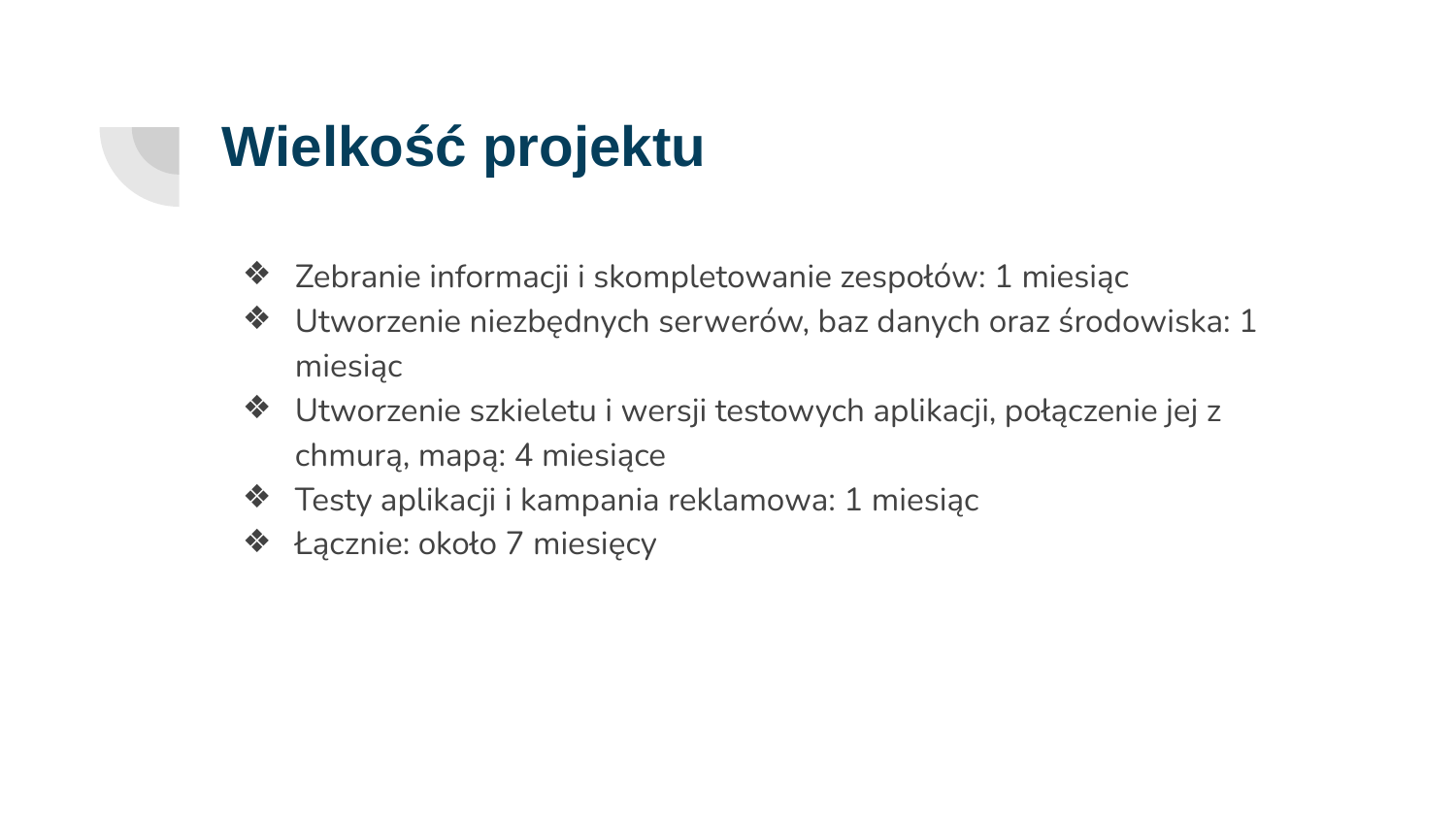

# Wielkość projektu
Zebranie informacji i skompletowanie zespołów: 1 miesiąc
Utworzenie niezbędnych serwerów, baz danych oraz środowiska: 1 miesiąc
Utworzenie szkieletu i wersji testowych aplikacji, połączenie jej z chmurą, mapą: 4 miesiące
Testy aplikacji i kampania reklamowa: 1 miesiąc
Łącznie: około 7 miesięcy